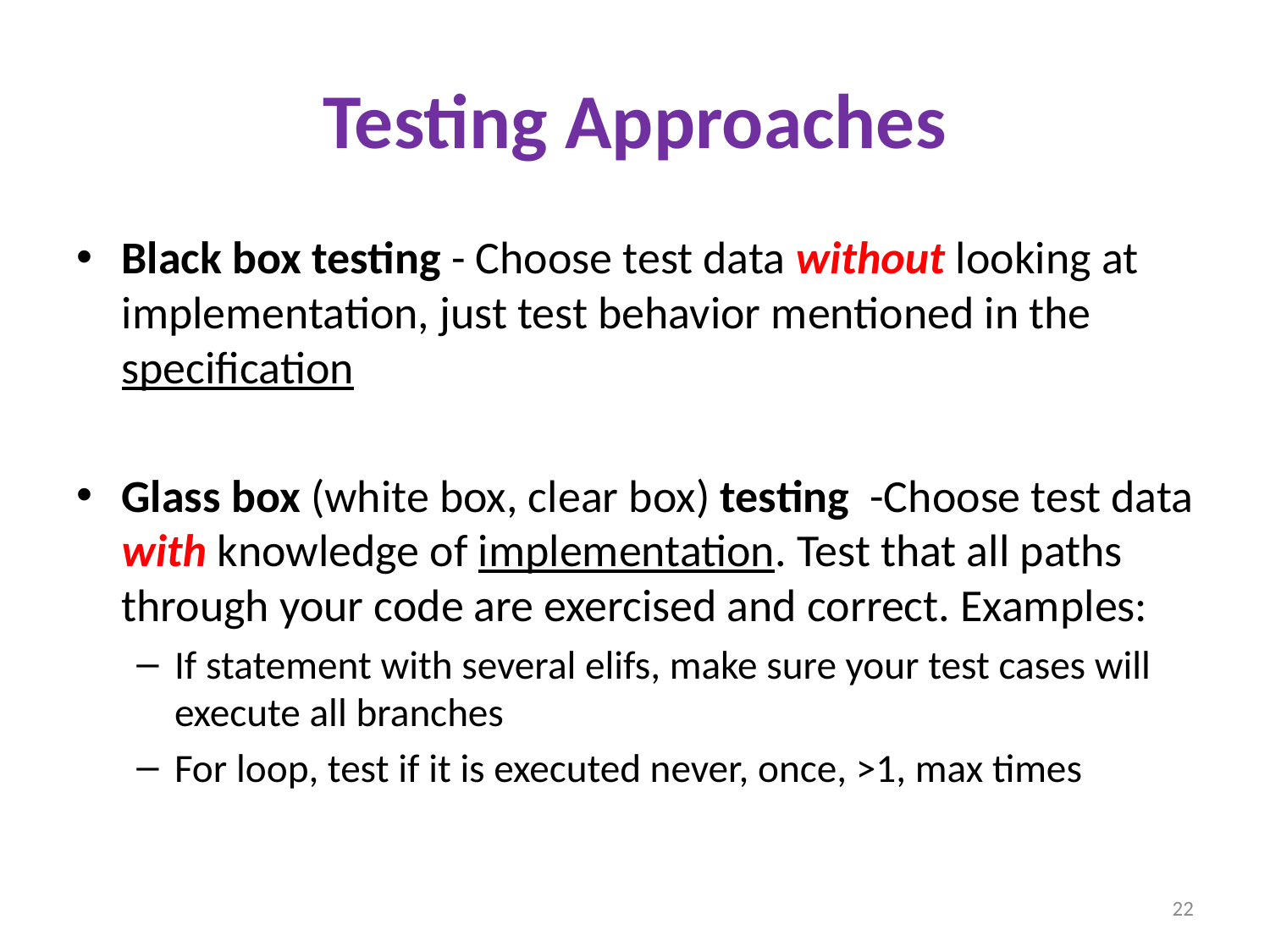

# Testing Approaches
Black box testing - Choose test data without looking at implementation, just test behavior mentioned in the specification

Glass box (white box, clear box) testing  -Choose test data with knowledge of implementation. Test that all paths through your code are exercised and correct. Examples:
If statement with several elifs, make sure your test cases will execute all branches
For loop, test if it is executed never, once, >1, max times
22